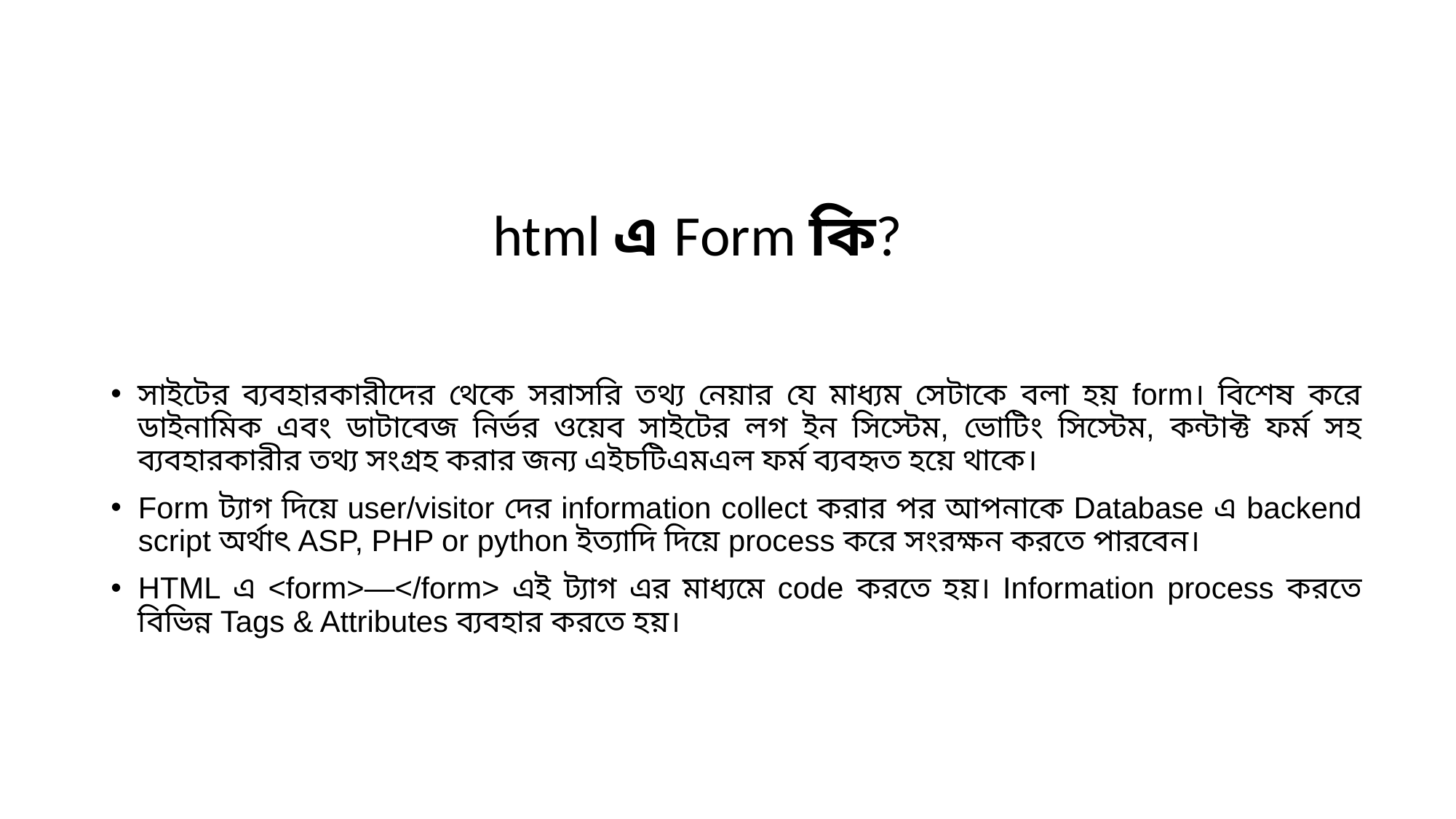

# html এ Form কি?
সাইটের ব্যবহারকারীদের থেকে সরাসরি তথ্য নেয়ার যে মাধ্যম সেটাকে বলা হয় form। বিশেষ করে ডাইনামিক এবং ডাটাবেজ নির্ভর ওয়েব সাইটের লগ ইন সিস্টেম, ভোটিং সিস্টেম, কন্টাক্ট ফর্ম সহ ব্যবহারকারীর তথ্য সংগ্রহ করার জন্য এইচটিএমএল ফর্ম ব্যবহৃত হয়ে থাকে।
Form ট্যাগ দিয়ে user/visitor দের information collect করার পর আপনাকে Database এ backend script অর্থাৎ ASP, PHP or python ইত্যাদি দিয়ে process করে সংরক্ষন করতে পারবেন।
HTML এ <form>—</form> এই ট্যাগ এর মাধ্যমে code করতে হয়। Information process করতে বিভিন্ন Tags & Attributes ব্যবহার করতে হয়।